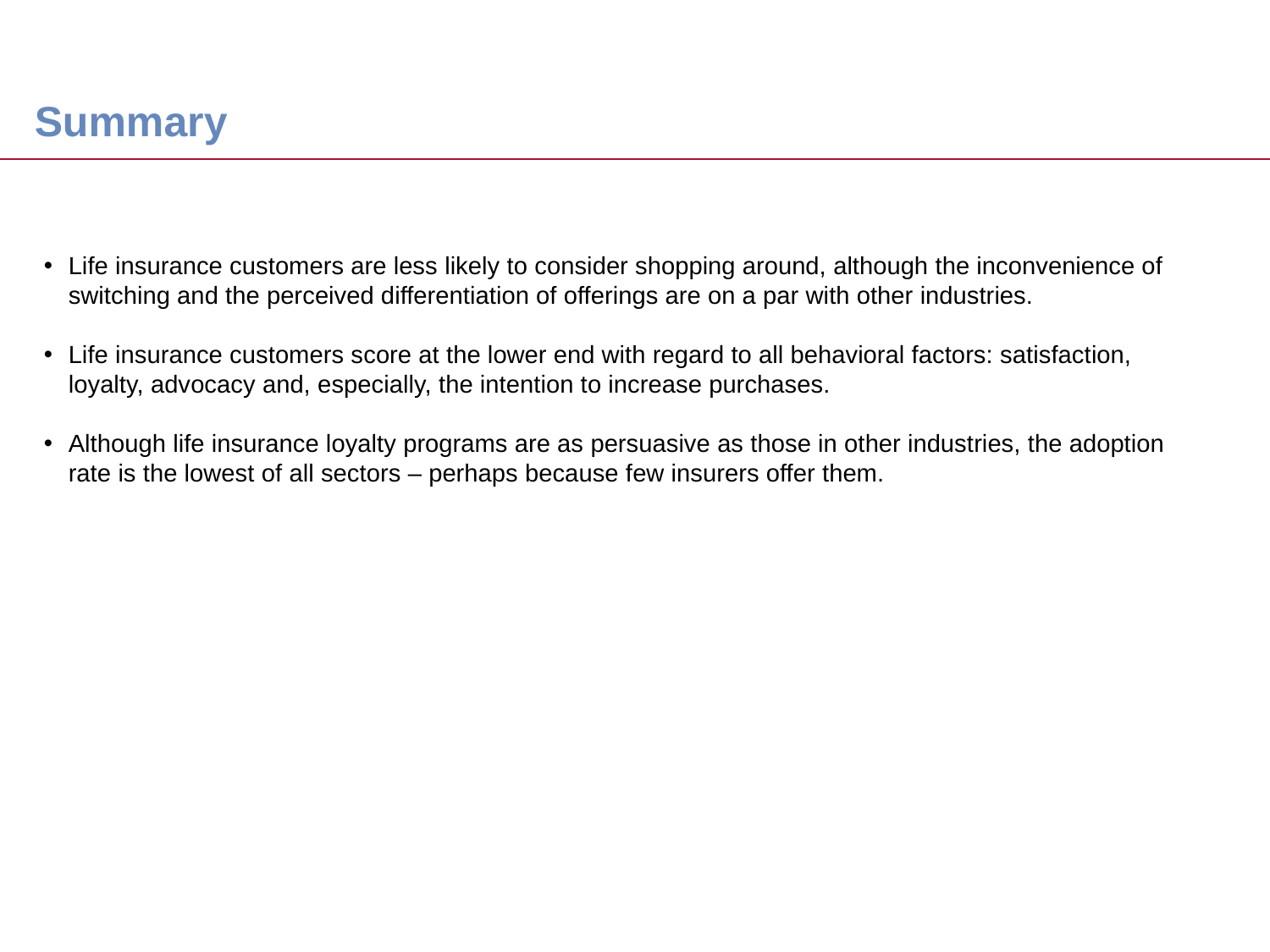

Summary
Life insurance customers are less likely to consider shopping around, although the inconvenience of switching and the perceived differentiation of offerings are on a par with other industries.

Life insurance customers score at the lower end with regard to all behavioral factors: satisfaction, loyalty, advocacy and, especially, the intention to increase purchases.

Although life insurance loyalty programs are as persuasive as those in other industries, the adoption rate is the lowest of all sectors – perhaps because few insurers offer them.